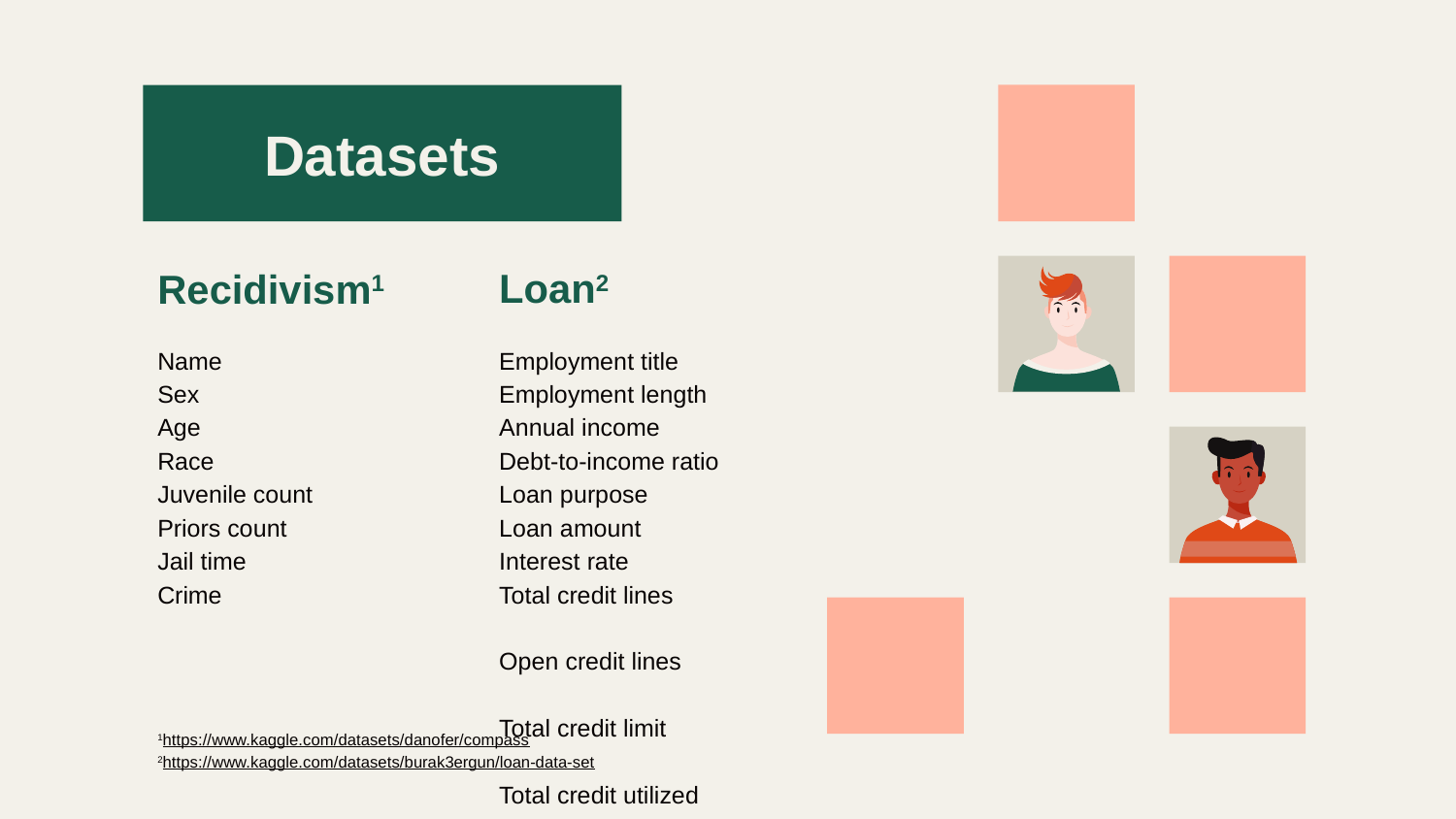

# Datasets
Loan2
Recidivism1

Name
Sex
Age
Race
Juvenile count
Priors count
Jail time
Crime
Employment title
Employment length
Annual income
Debt-to-income ratio
Loan purpose
Loan amount
Interest rate
Total credit lines
Open credit lines
Total credit limit
Total credit utilized

1https://www.kaggle.com/datasets/danofer/compass
2https://www.kaggle.com/datasets/burak3ergun/loan-data-set